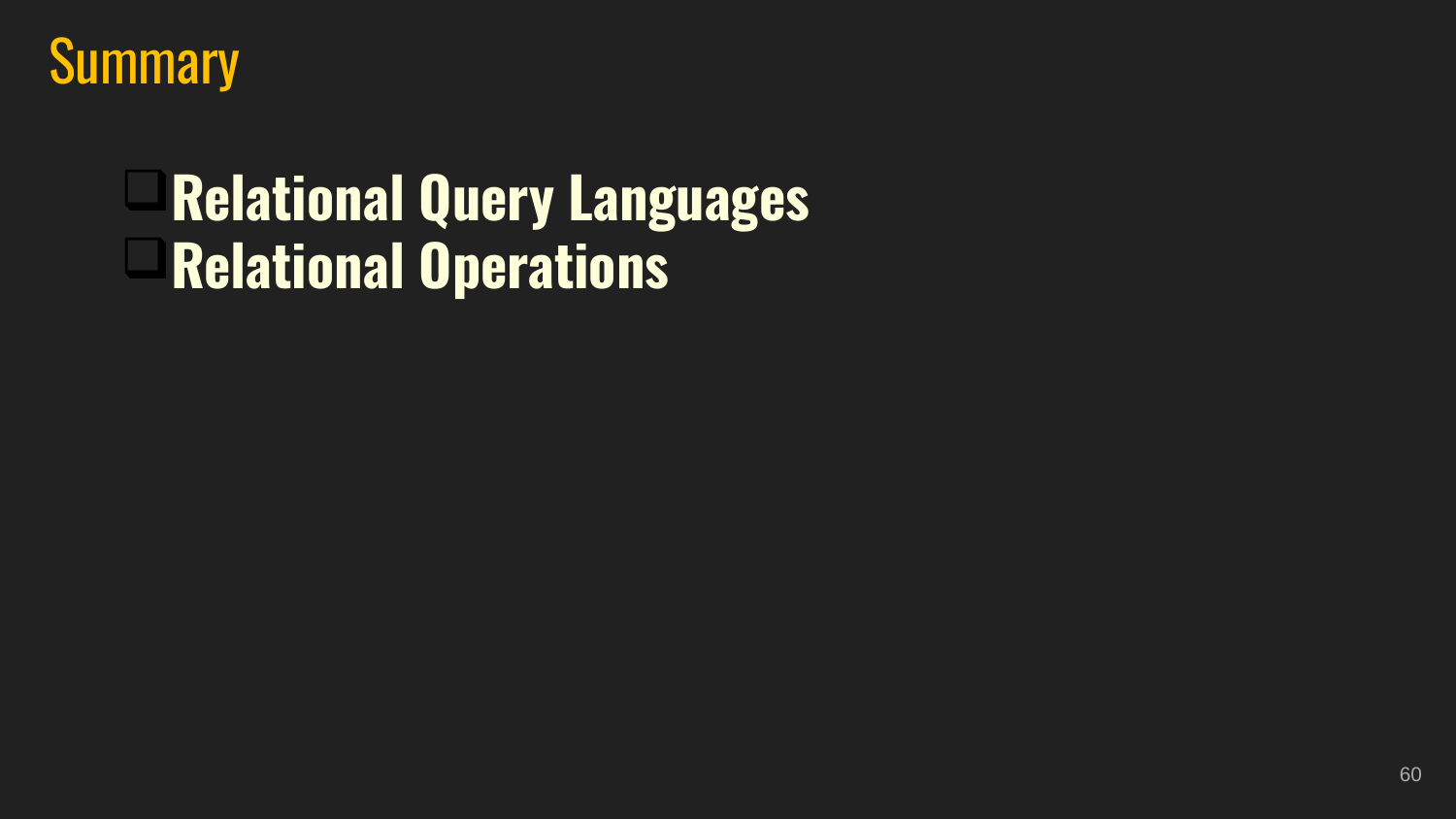

# Summary
Relational Query Languages
Relational Operations
60